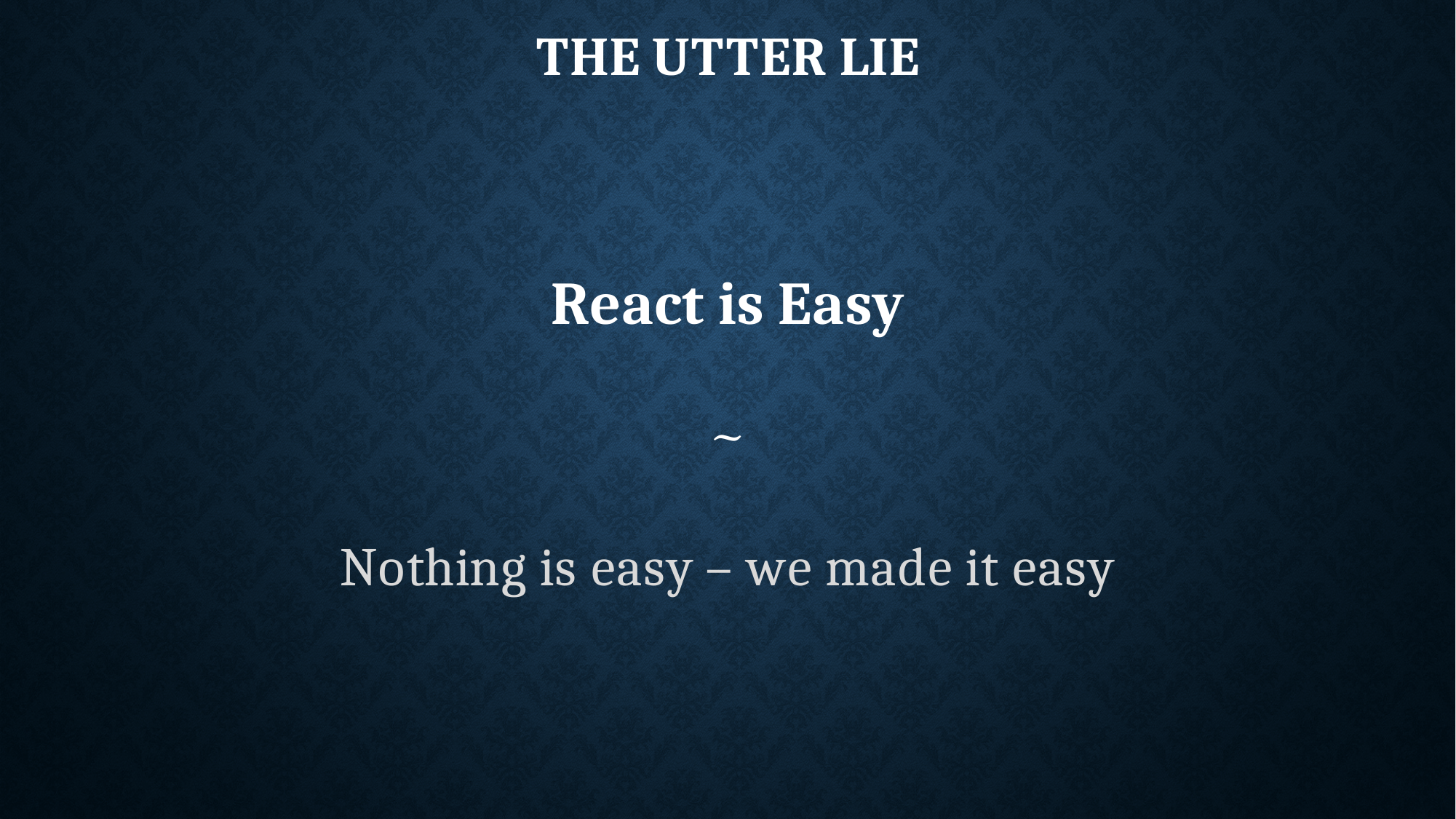

THE UTTER LIE
React is Easy
~
Nothing is easy – we made it easy